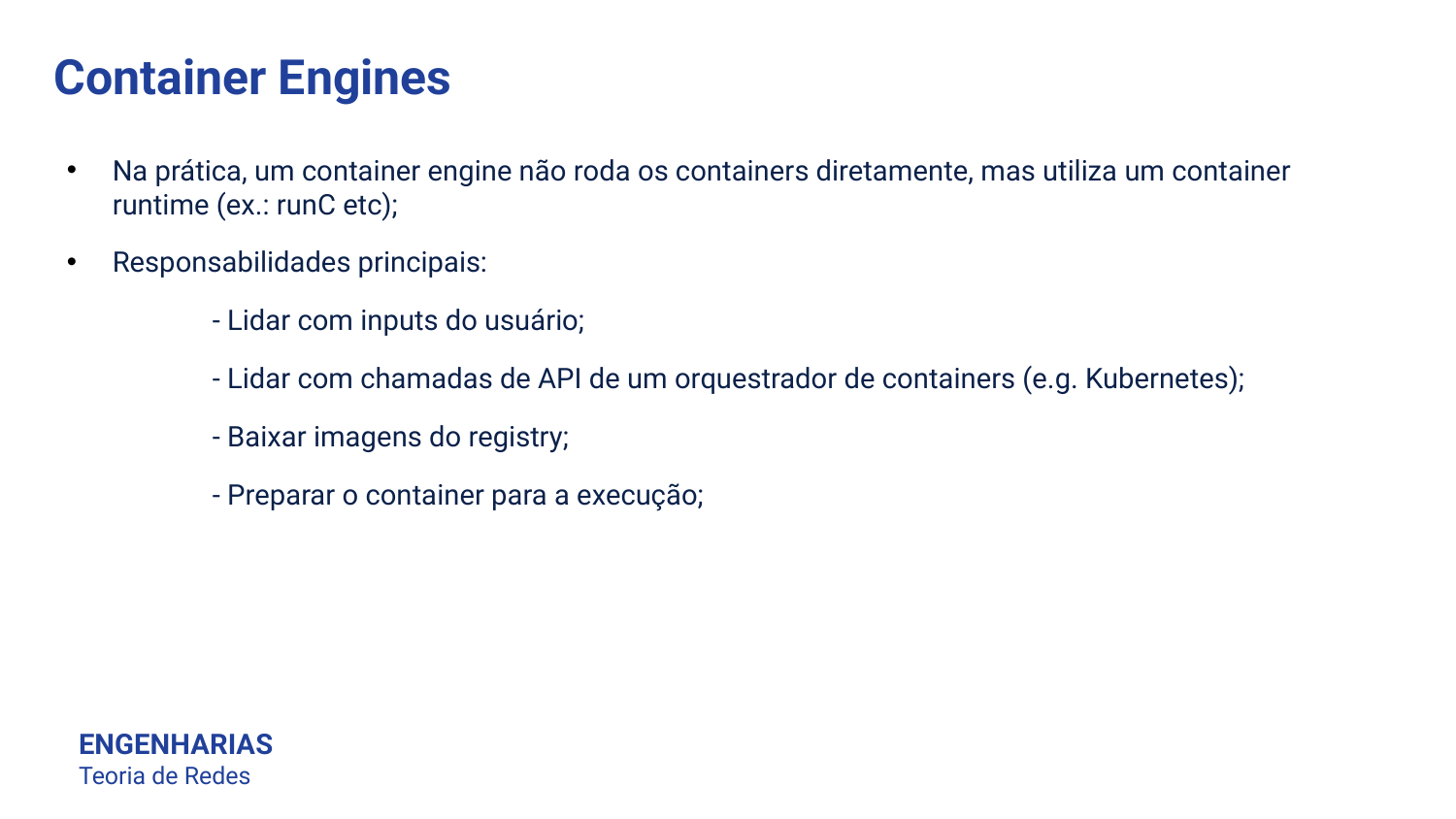

Container Engines

Na prática, um container engine não roda os containers diretamente, mas utiliza um container runtime (ex.: runC etc);
Responsabilidades principais:
	- Lidar com inputs do usuário;
	- Lidar com chamadas de API de um orquestrador de containers (e.g. Kubernetes);
	- Baixar imagens do registry;
	- Preparar o container para a execução;
ENGENHARIAS
Teoria de Redes